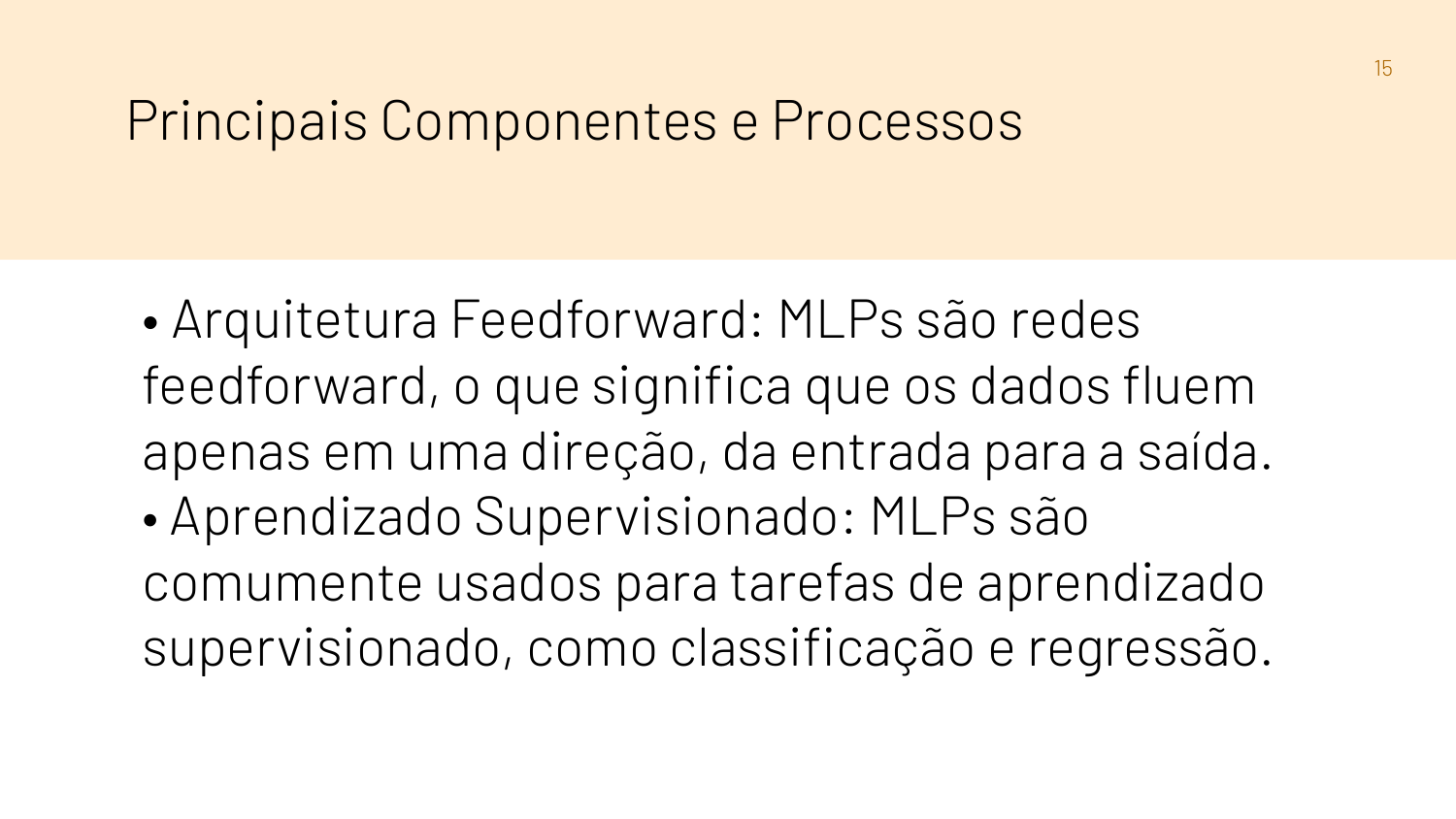

15
Principais Componentes e Processos
• Arquitetura Feedforward: MLPs são redes feedforward, o que significa que os dados fluem apenas em uma direção, da entrada para a saída.
• Aprendizado Supervisionado: MLPs são comumente usados ​​para tarefas de aprendizado supervisionado, como classificação e regressão.